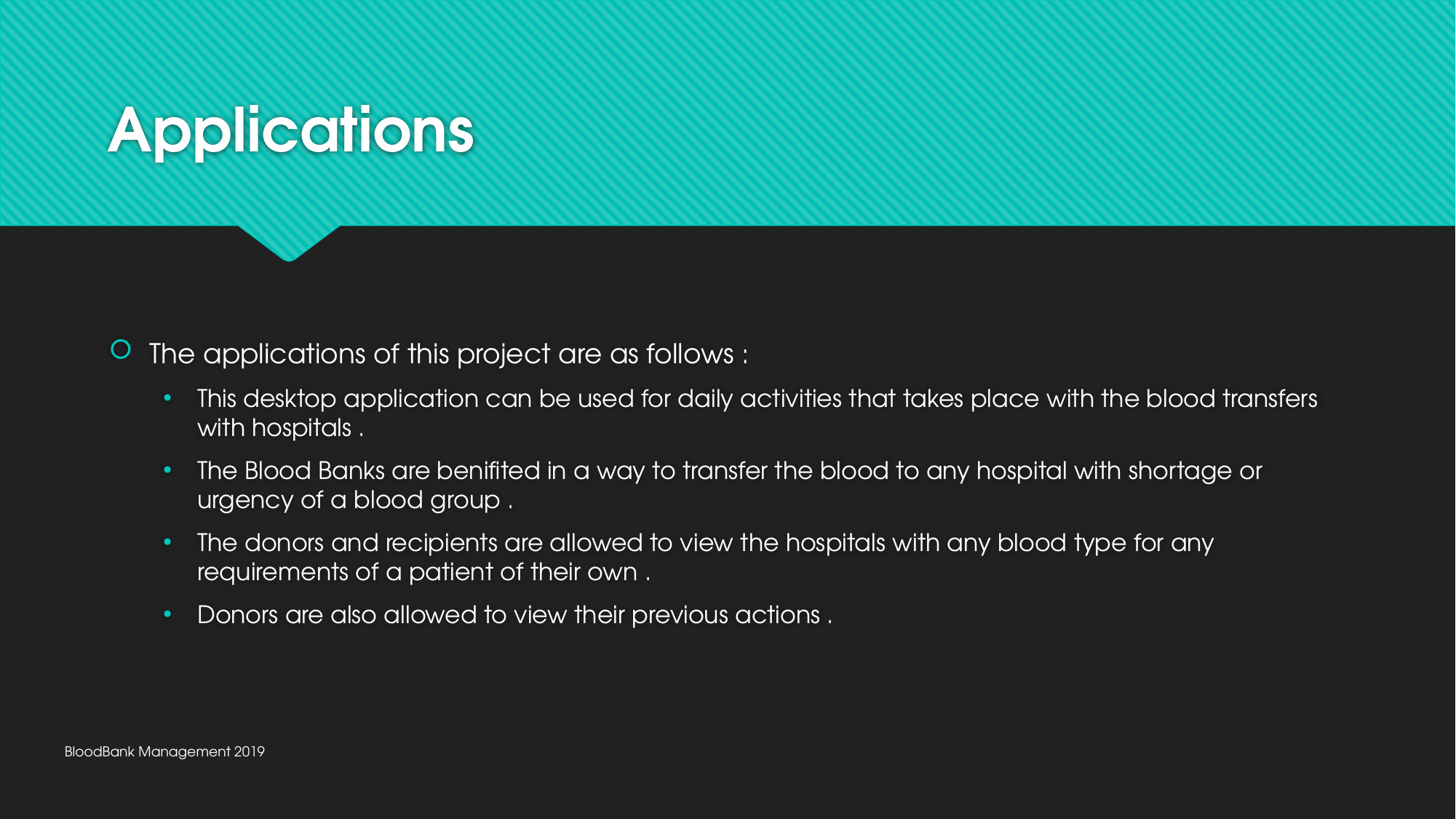

# Applications
The applications of this project are as follows :
This desktop application can be used for daily activities that takes place with the blood transfers  with hospitals .
The Blood Banks are benifited in a way to transfer the blood to any hospital with shortage or urgency of a blood group .
The donors and recipients are allowed to view the hospitals with any blood type for any requirements of a patient of their own .
Donors are also allowed to view their previous actions .
BloodBank Management 2019